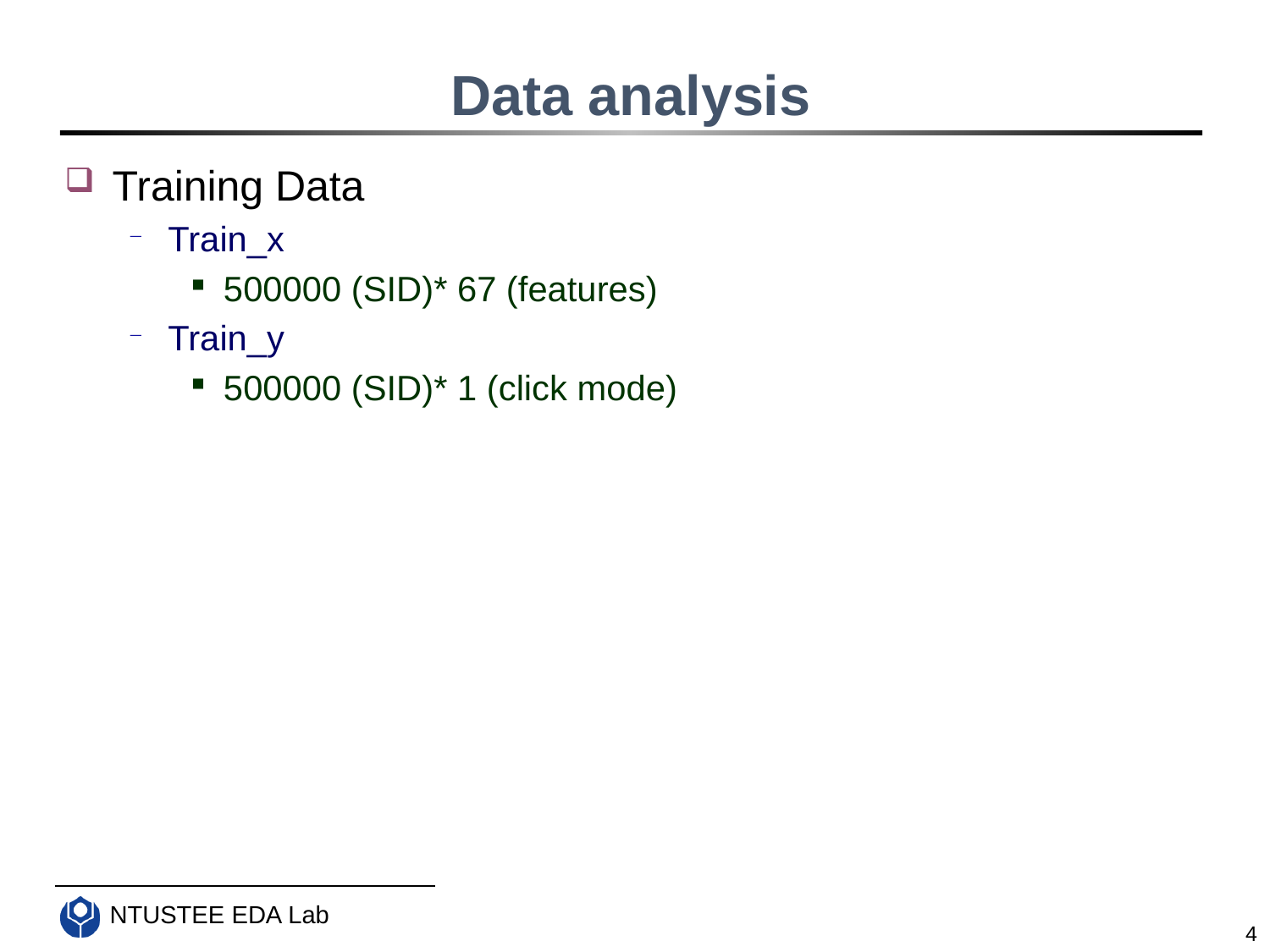

# Data analysis
Training Data
Train_x
500000 (SID)* 67 (features)
Train_y
500000 (SID)* 1 (click mode)

4